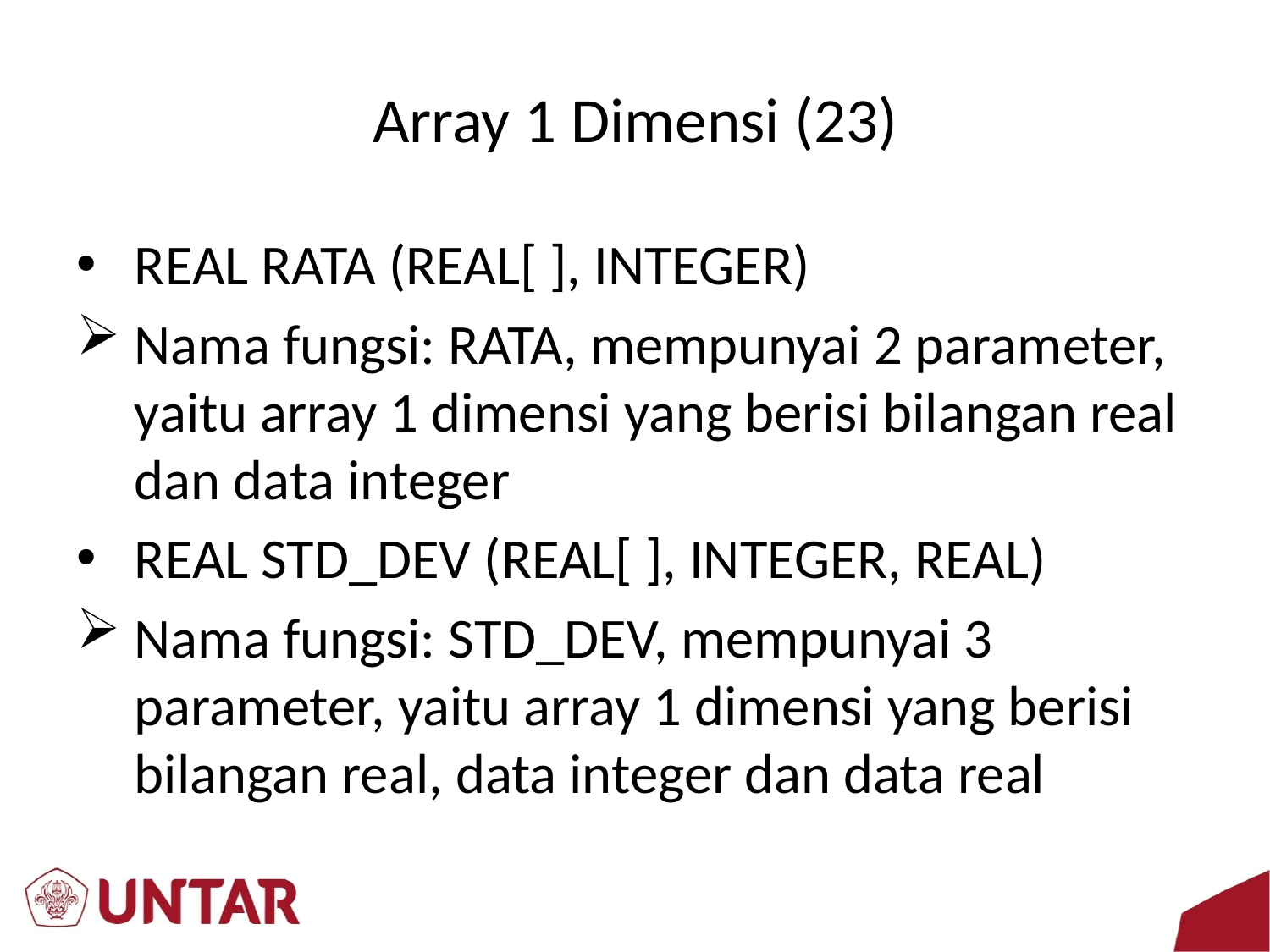

# Array 1 Dimensi (23)
REAL RATA (REAL[ ], INTEGER)
Nama fungsi: RATA, mempunyai 2 parameter, yaitu array 1 dimensi yang berisi bilangan real dan data integer
REAL STD_DEV (REAL[ ], INTEGER, REAL)
Nama fungsi: STD_DEV, mempunyai 3 parameter, yaitu array 1 dimensi yang berisi bilangan real, data integer dan data real